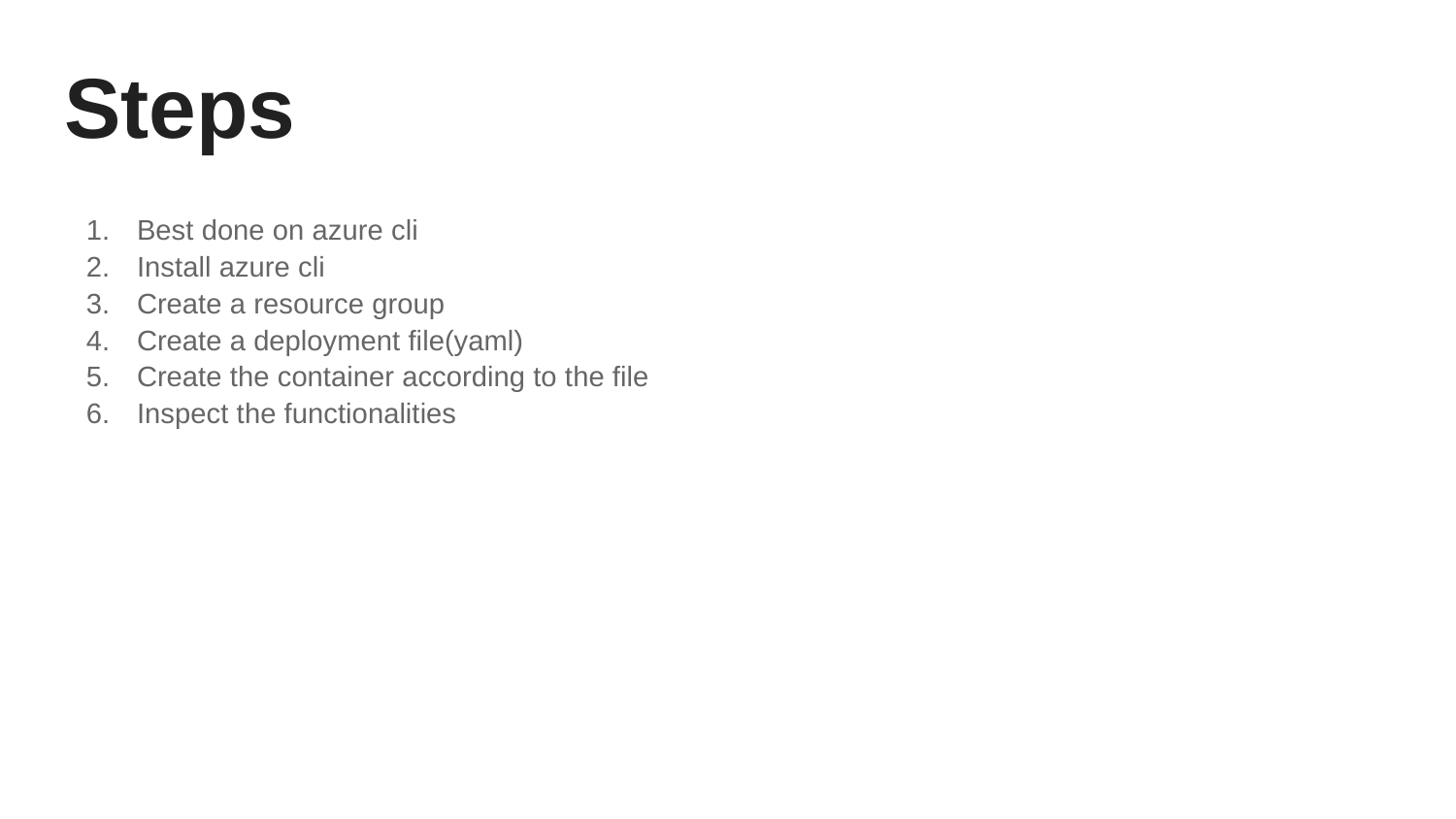

# Steps
Best done on azure cli
Install azure cli
Create a resource group
Create a deployment file(yaml)
Create the container according to the file
Inspect the functionalities